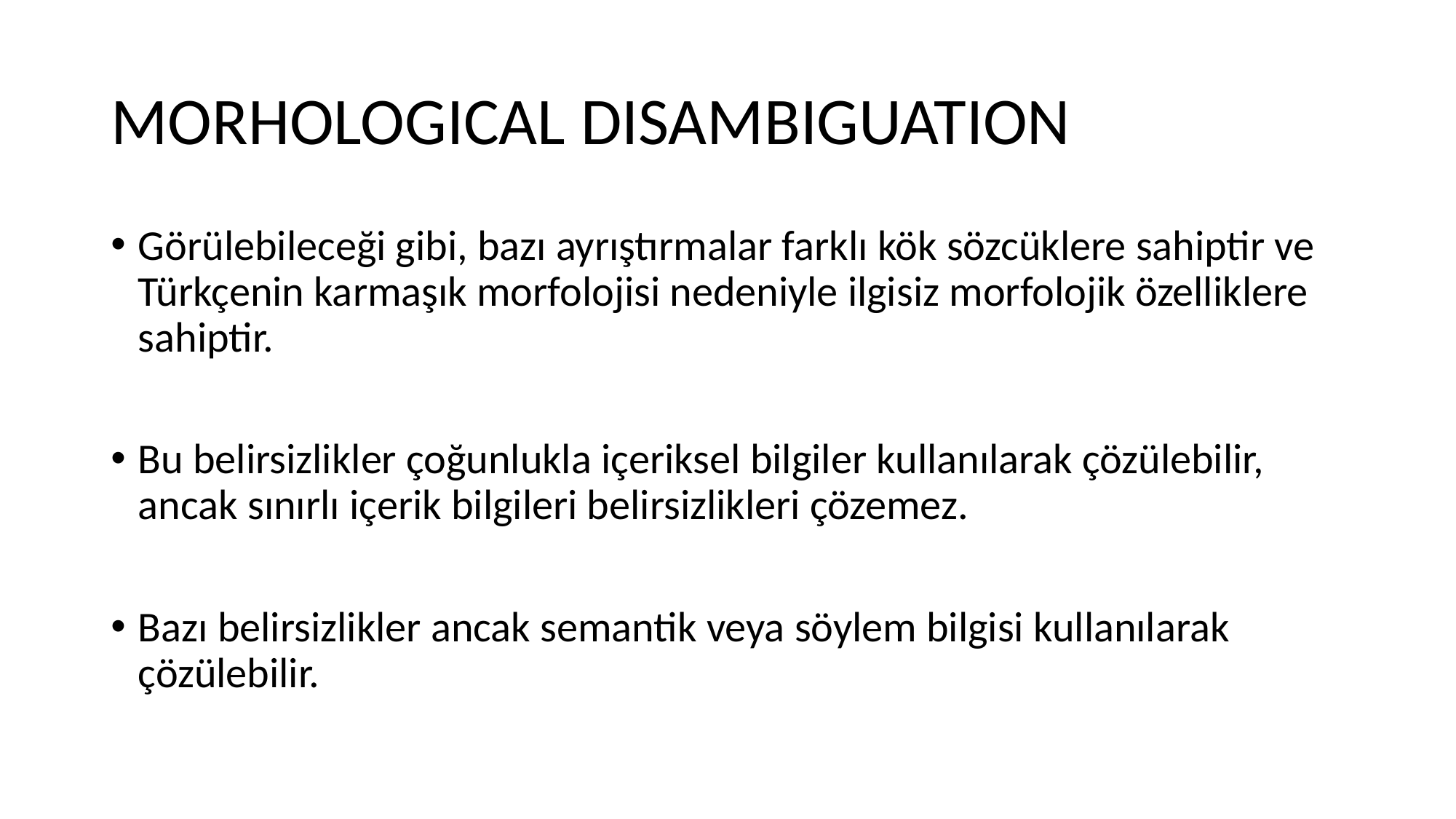

# MORHOLOGICAL DISAMBIGUATION
Görülebileceği gibi, bazı ayrıştırmalar farklı kök sözcüklere sahiptir ve Türkçenin karmaşık morfolojisi nedeniyle ilgisiz morfolojik özelliklere sahiptir.

Bu belirsizlikler çoğunlukla içeriksel bilgiler kullanılarak çözülebilir, ancak sınırlı içerik bilgileri belirsizlikleri çözemez.

Bazı belirsizlikler ancak semantik veya söylem bilgisi kullanılarak çözülebilir.